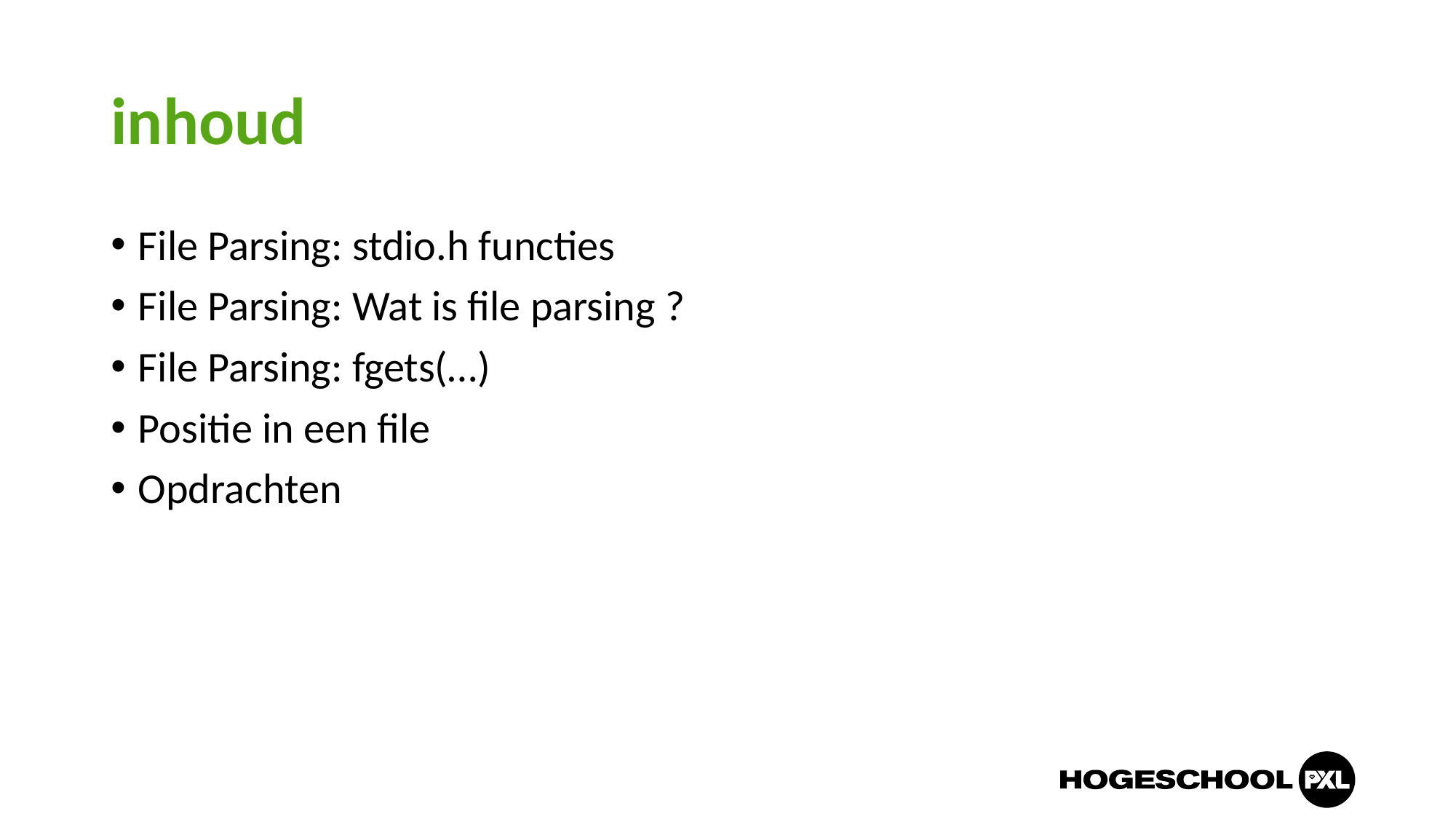

# inhoud
File Parsing: stdio.h functies
File Parsing: Wat is file parsing ?
File Parsing: fgets(…)
Positie in een file
Opdrachten